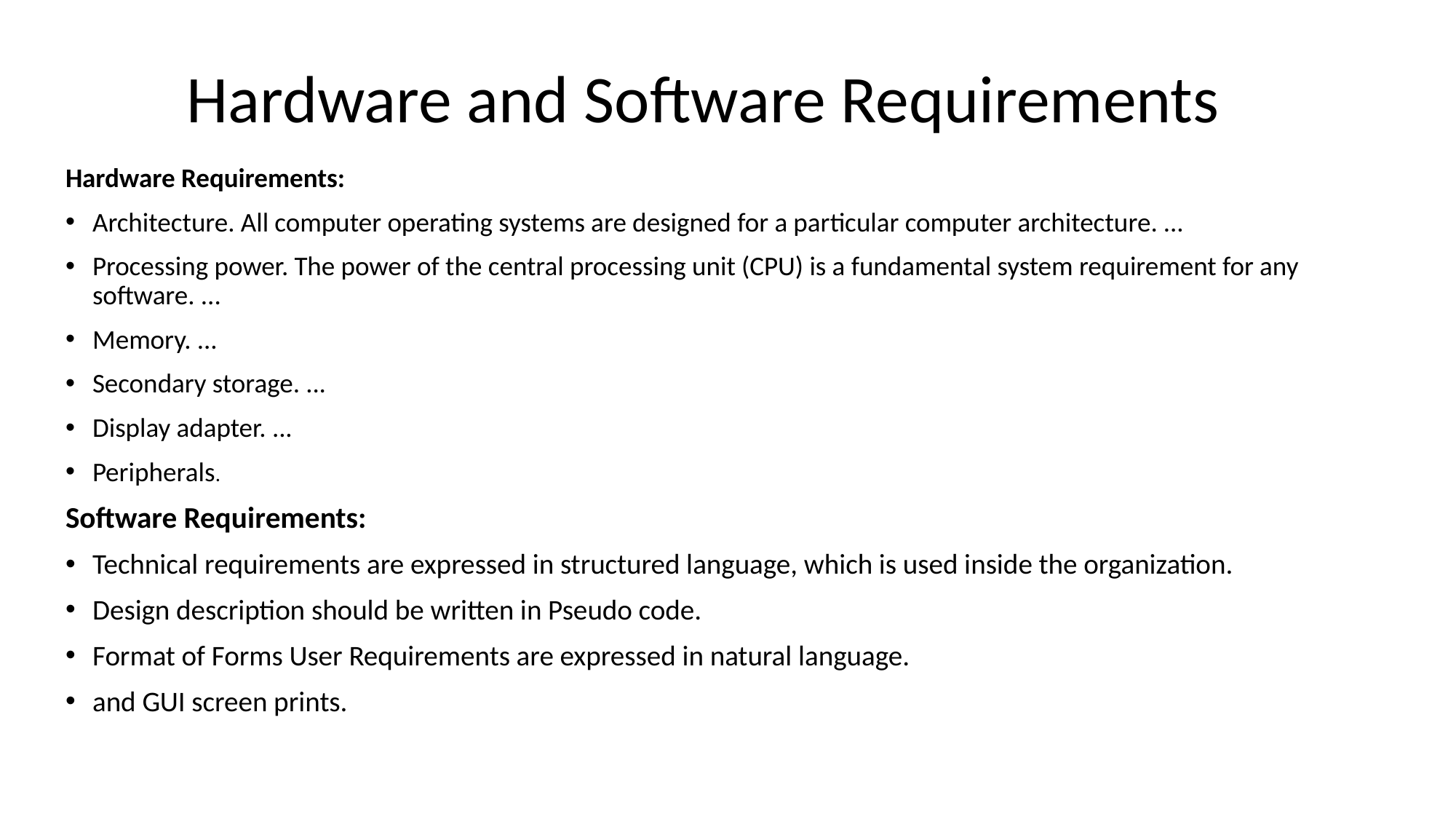

# Hardware and Software Requirements
Hardware Requirements:
Architecture. All computer operating systems are designed for a particular computer architecture. ...
Processing power. The power of the central processing unit (CPU) is a fundamental system requirement for any software. ...
Memory. ...
Secondary storage. ...
Display adapter. ...
Peripherals.
Software Requirements:
Technical requirements are expressed in structured language, which is used inside the organization.
Design description should be written in Pseudo code.
Format of Forms User Requirements are expressed in natural language.
and GUI screen prints.